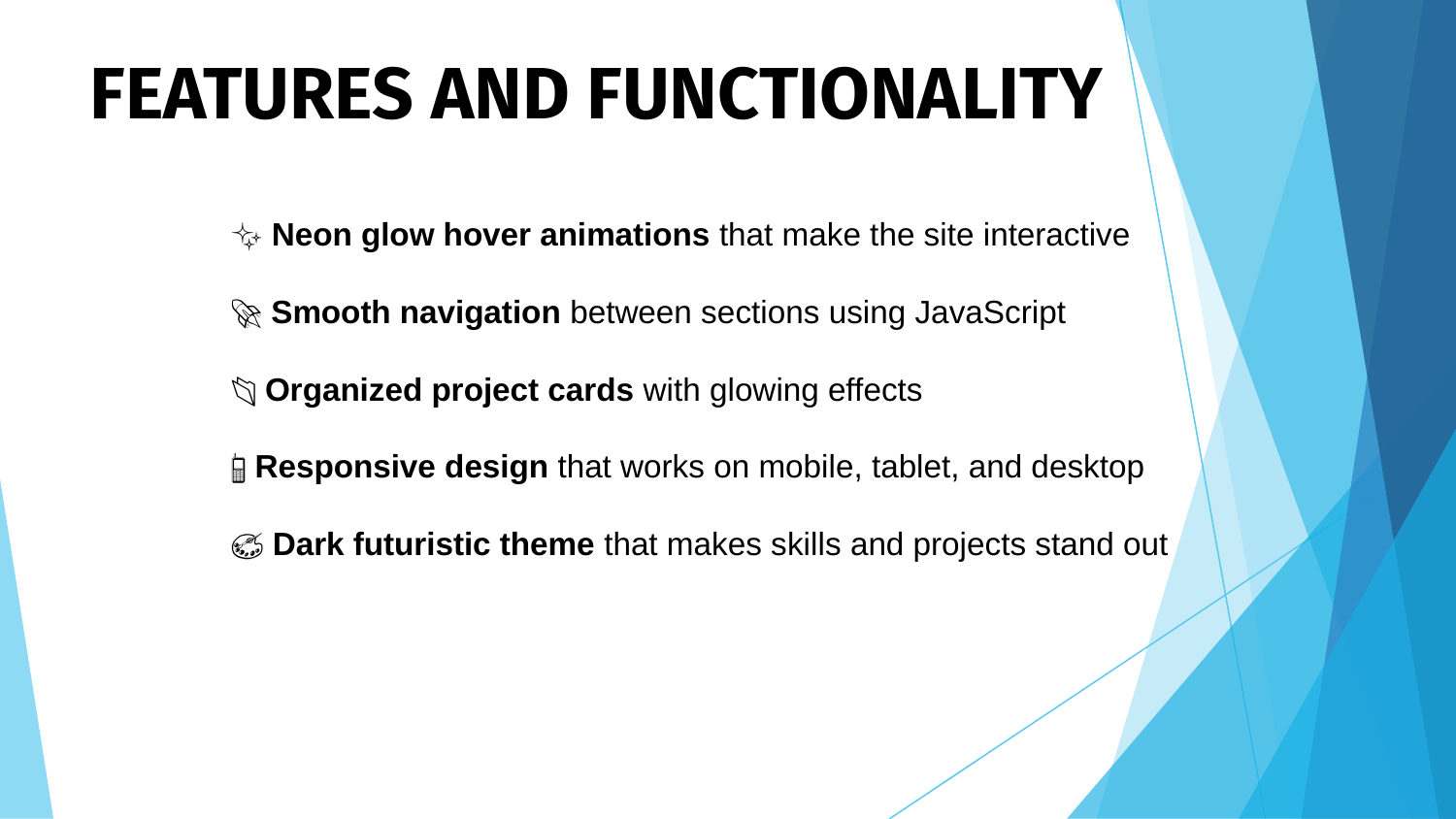

# FEATURES AND FUNCTIONALITY
✨ Neon glow hover animations that make the site interactive
🚀 Smooth navigation between sections using JavaScript
📂 Organized project cards with glowing effects
📱 Responsive design that works on mobile, tablet, and desktop
🎨 Dark futuristic theme that makes skills and projects stand out